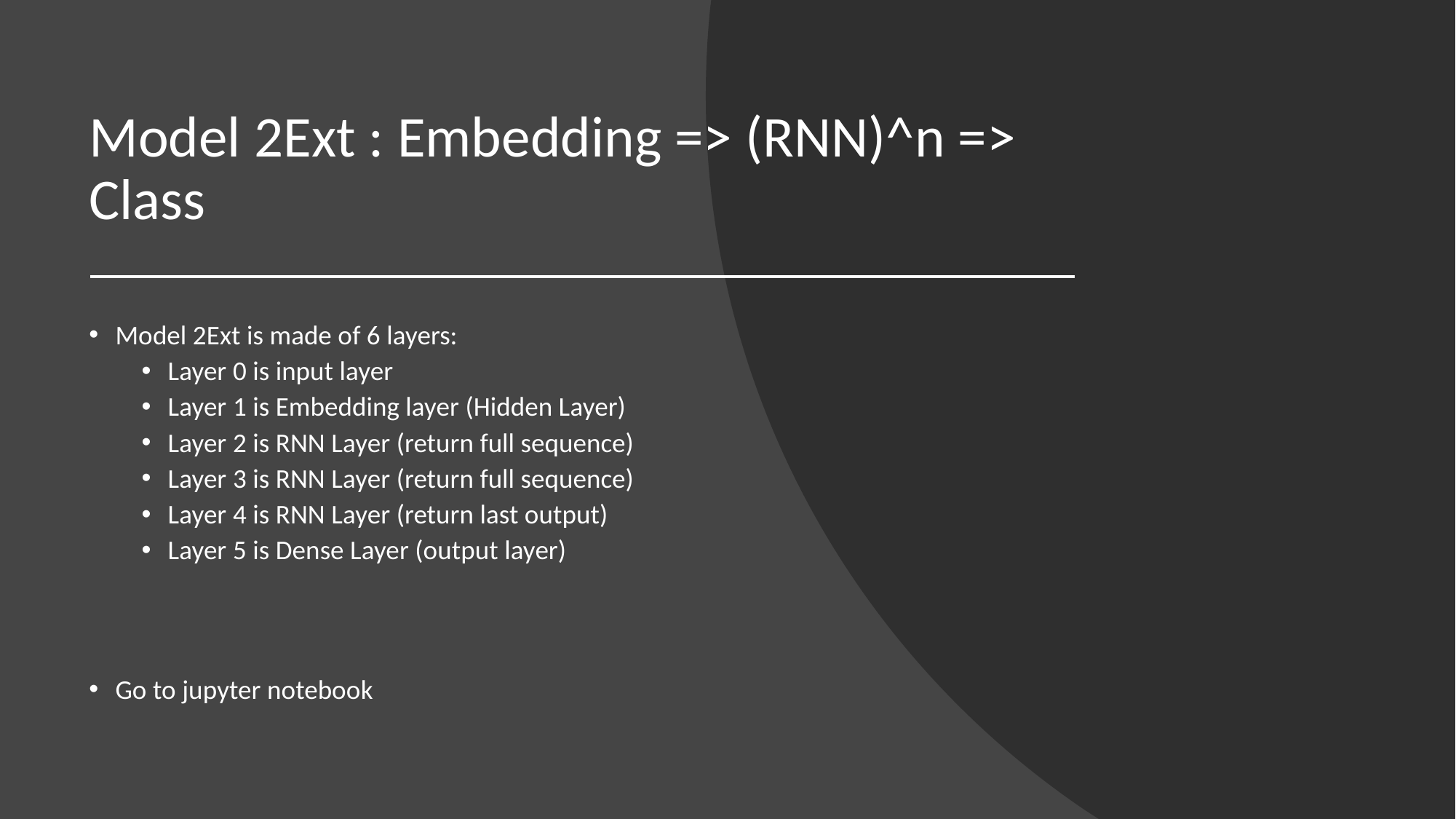

# Model 2Ext : Embedding => (RNN)^n => Class
Model 2Ext is made of 6 layers:
Layer 0 is input layer
Layer 1 is Embedding layer (Hidden Layer)
Layer 2 is RNN Layer (return full sequence)
Layer 3 is RNN Layer (return full sequence)
Layer 4 is RNN Layer (return last output)
Layer 5 is Dense Layer (output layer)

Go to jupyter notebook